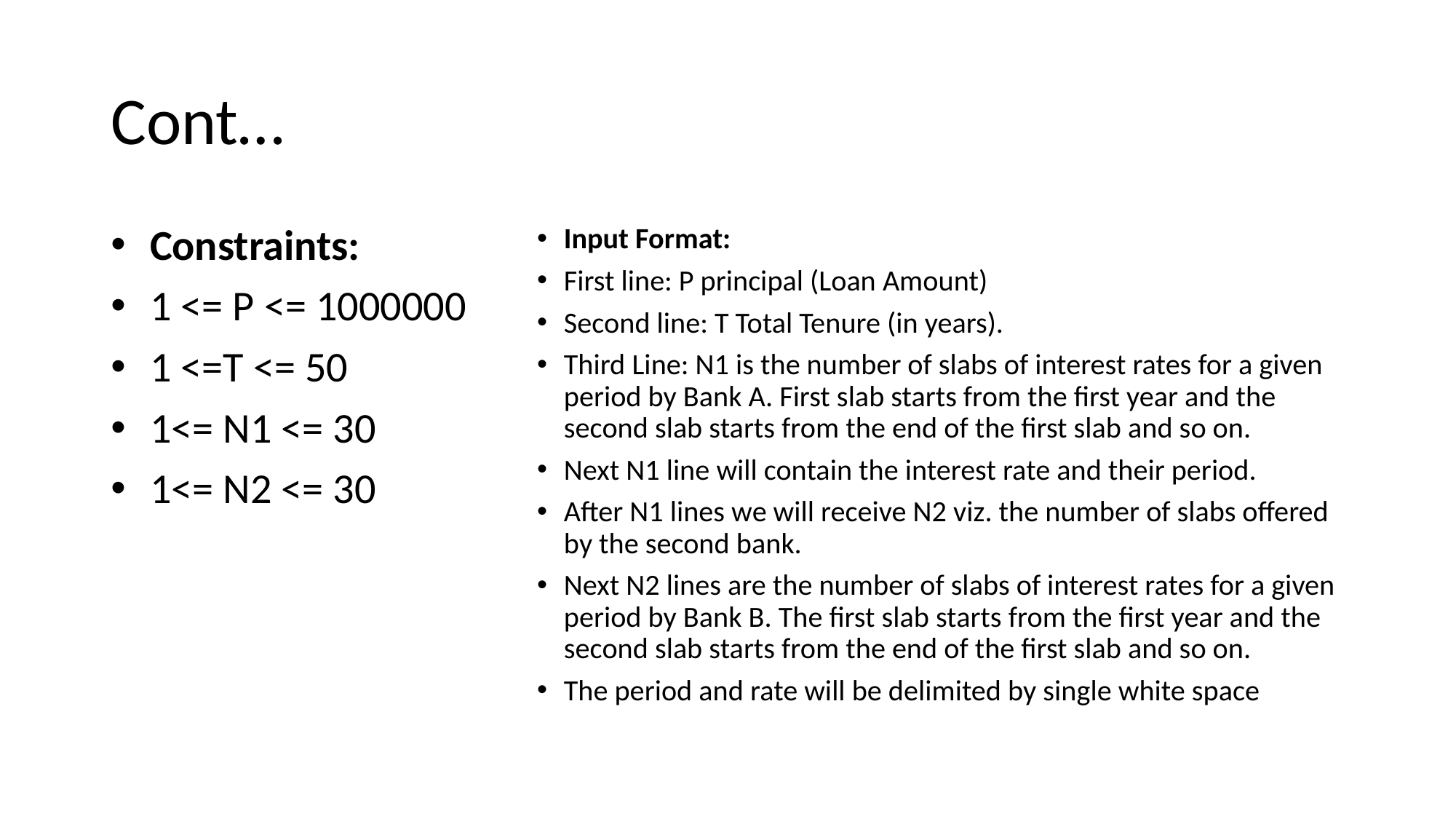

# Cont…
Constraints:
1 <= P <= 1000000
1 <=T <= 50
1<= N1 <= 30
1<= N2 <= 30

Input Format:
First line: P principal (Loan Amount)
Second line: T Total Tenure (in years).
Third Line: N1 is the number of slabs of interest rates for a given period by Bank A. First slab starts from the first year and the second slab starts from the end of the first slab and so on.
Next N1 line will contain the interest rate and their period.
After N1 lines we will receive N2 viz. the number of slabs offered by the second bank.
Next N2 lines are the number of slabs of interest rates for a given period by Bank B. The first slab starts from the first year and the second slab starts from the end of the first slab and so on.
The period and rate will be delimited by single white space